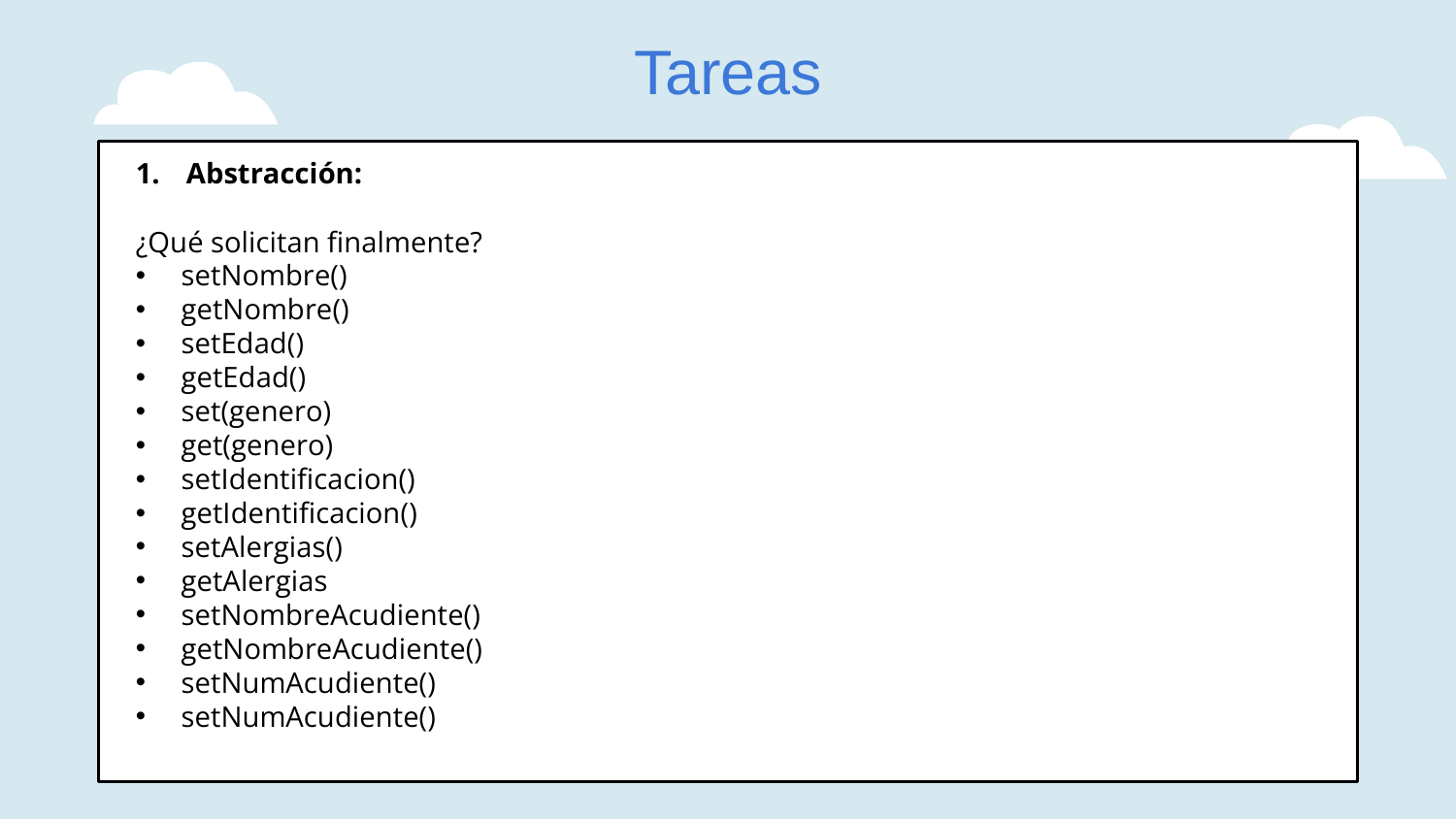

# Tareas
Abstracción:

¿Qué solicitan finalmente?
setNombre()
getNombre()
setEdad()
getEdad()
set(genero)
get(genero)
setIdentificacion()
getIdentificacion()
setAlergias()
getAlergias
setNombreAcudiente()
getNombreAcudiente()
setNumAcudiente()
setNumAcudiente()